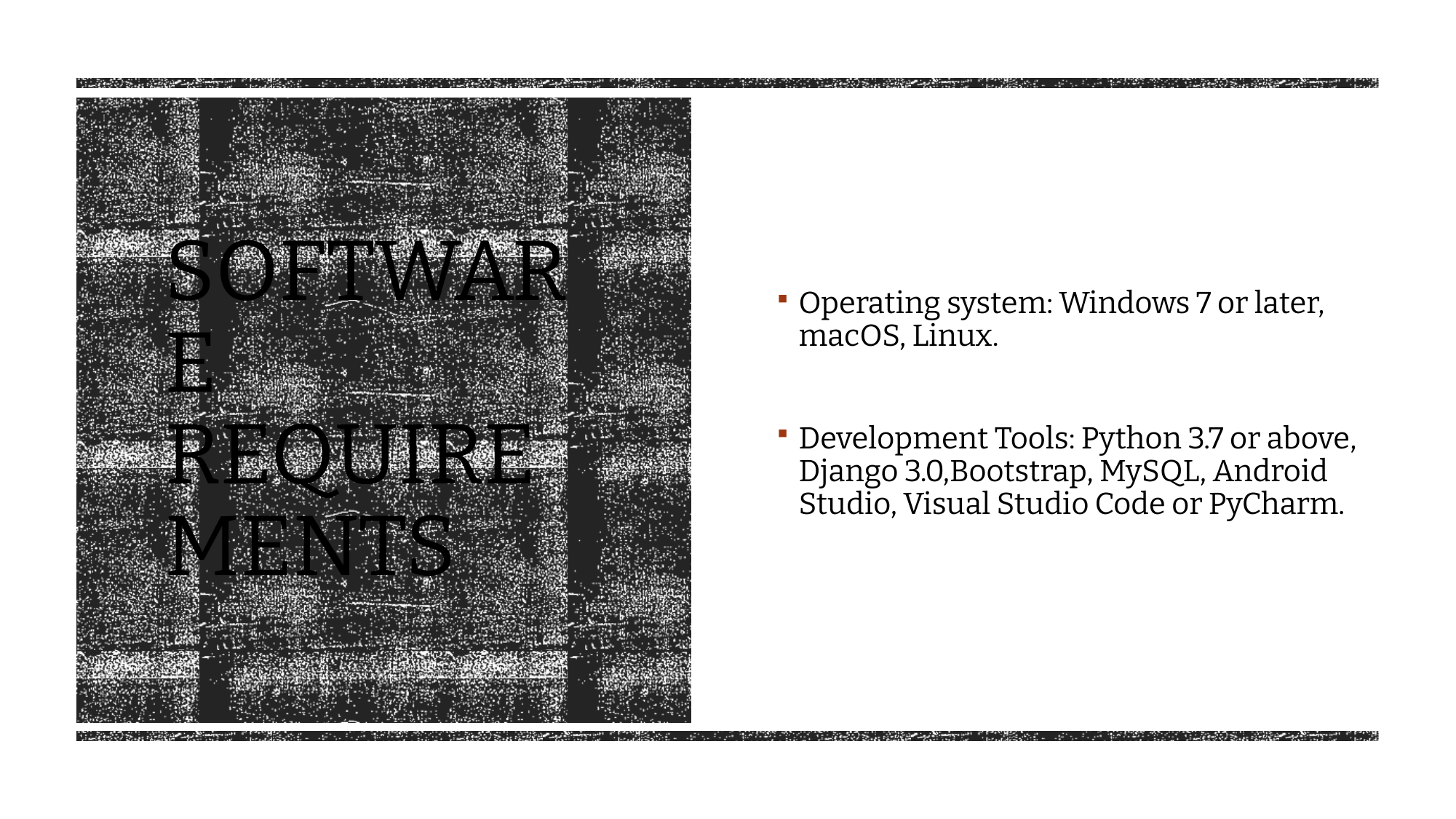

Operating system: Windows 7 or later, macOS, Linux.

Development Tools: Python 3.7 or above, Django 3.0,Bootstrap, MySQL, Android Studio, Visual Studio Code or PyCharm.
# Software requirements